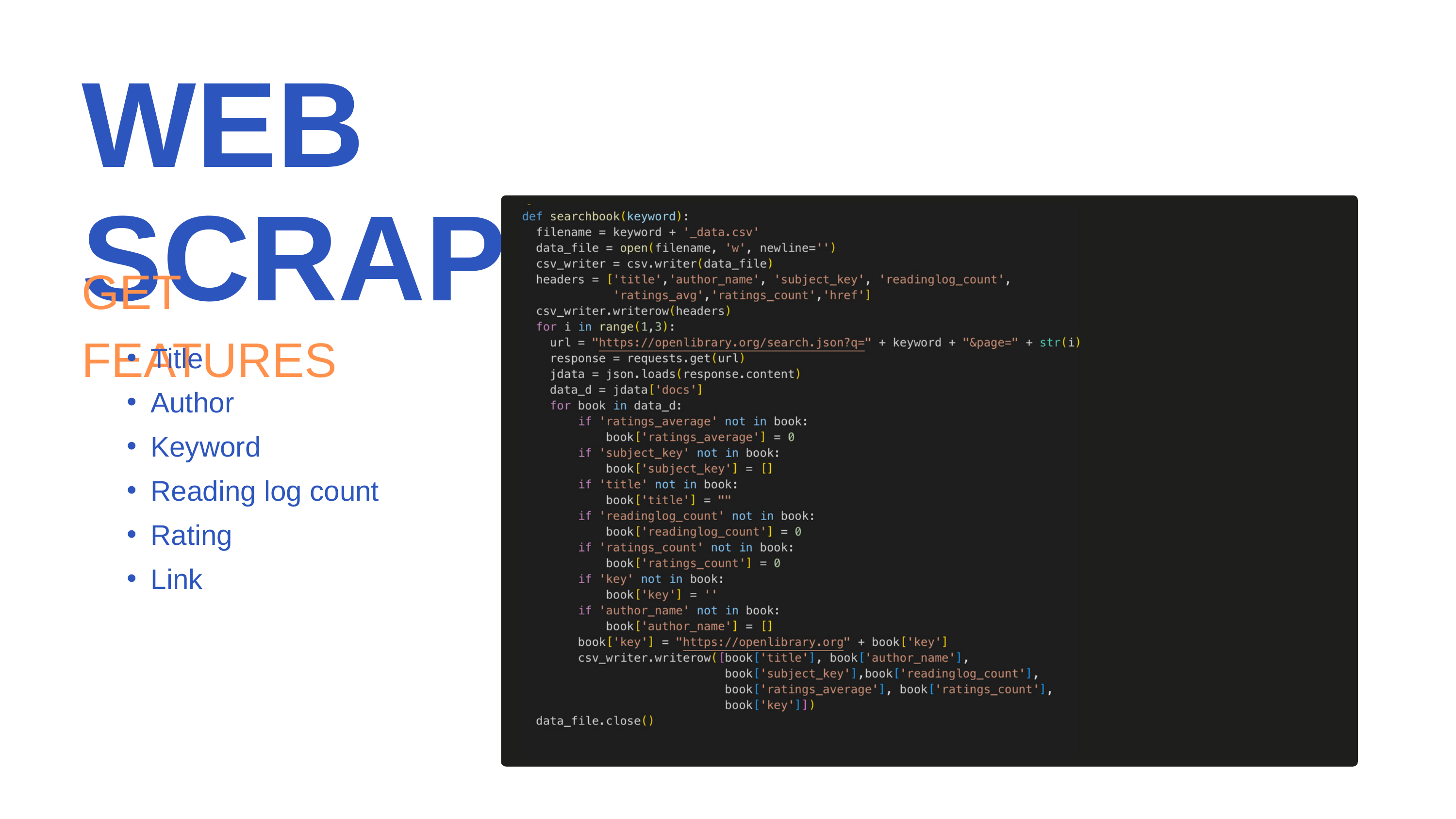

WEB SCRAPING

GET FEATURES
Title
Author
Keyword
Reading log count
Rating
Link